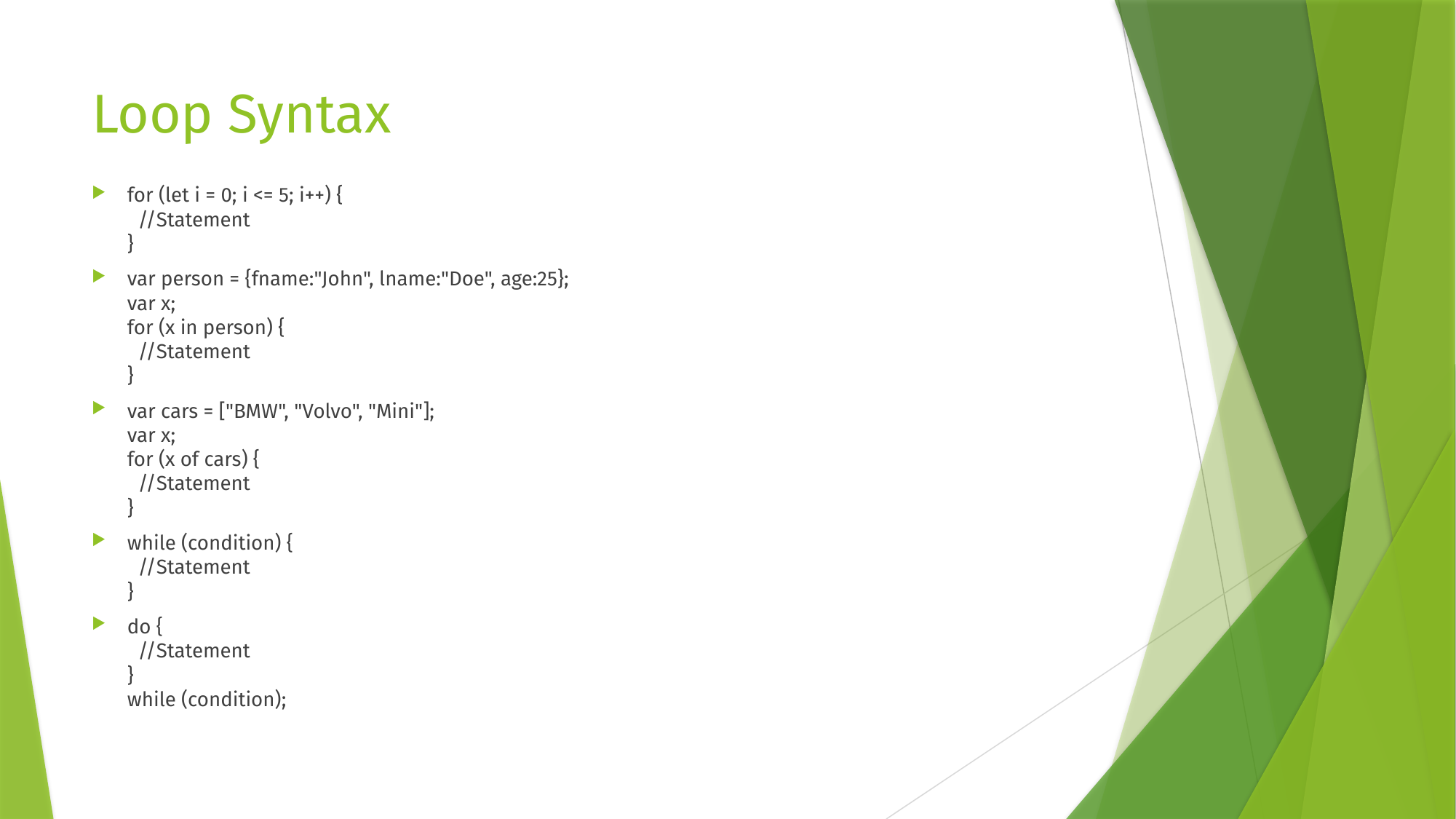

# Loop Syntax
for (let i = 0; i <= 5; i++) {
  //Statement
}
var person = {fname:"John", lname:"Doe", age:25};
var x;
for (x in person) {
  //Statement
}
var cars = ["BMW", "Volvo", "Mini"];
var x;
for (x of cars) {
  //Statement
}
while (condition) {
  //Statement
}
do {
  //Statement
}
while (condition);